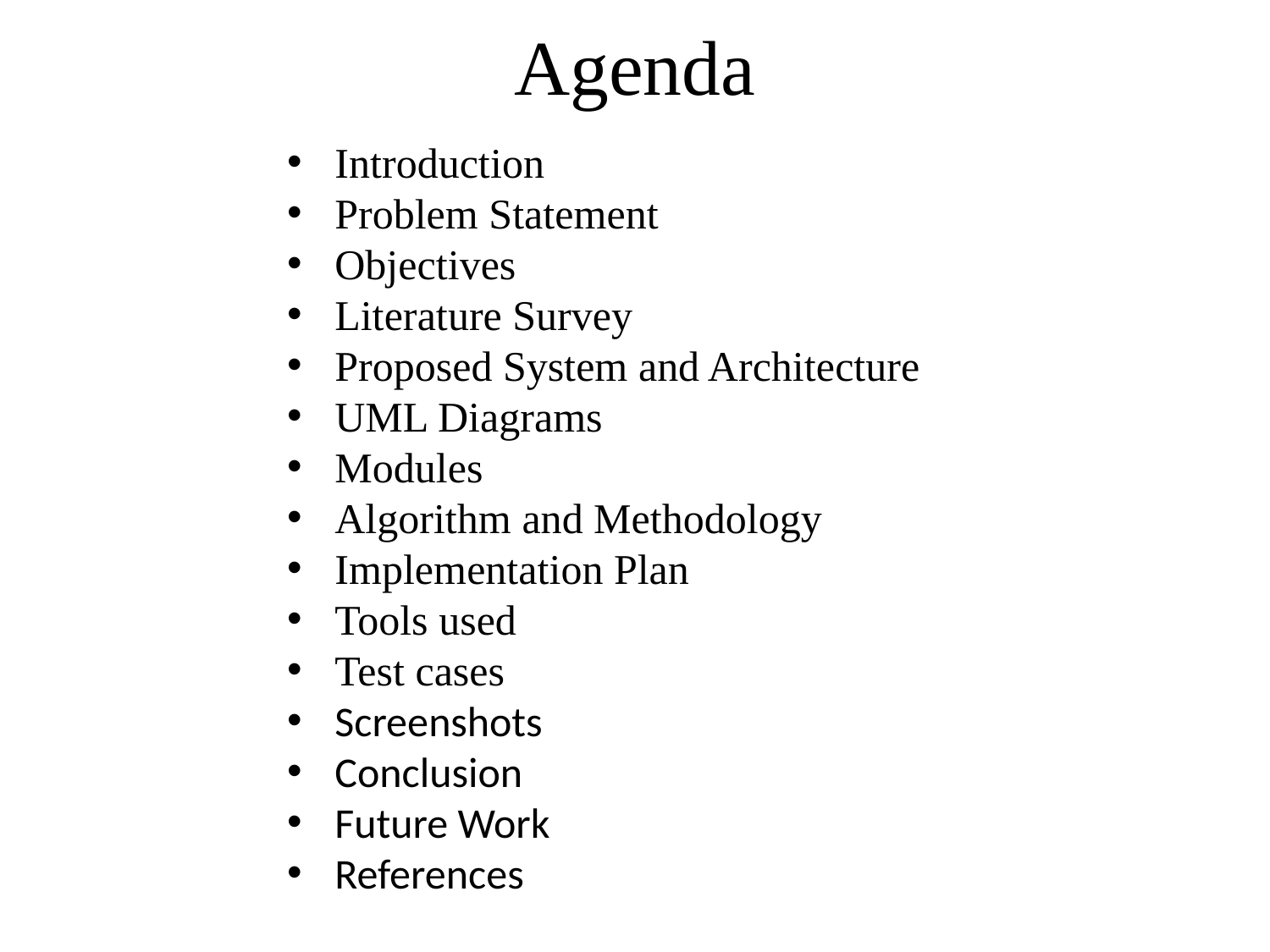

# Agenda
Introduction
Problem Statement
Objectives
Literature Survey
Proposed System and Architecture
UML Diagrams
Modules
Algorithm and Methodology
Implementation Plan
Tools used
Test cases
Screenshots
Conclusion
Future Work
References